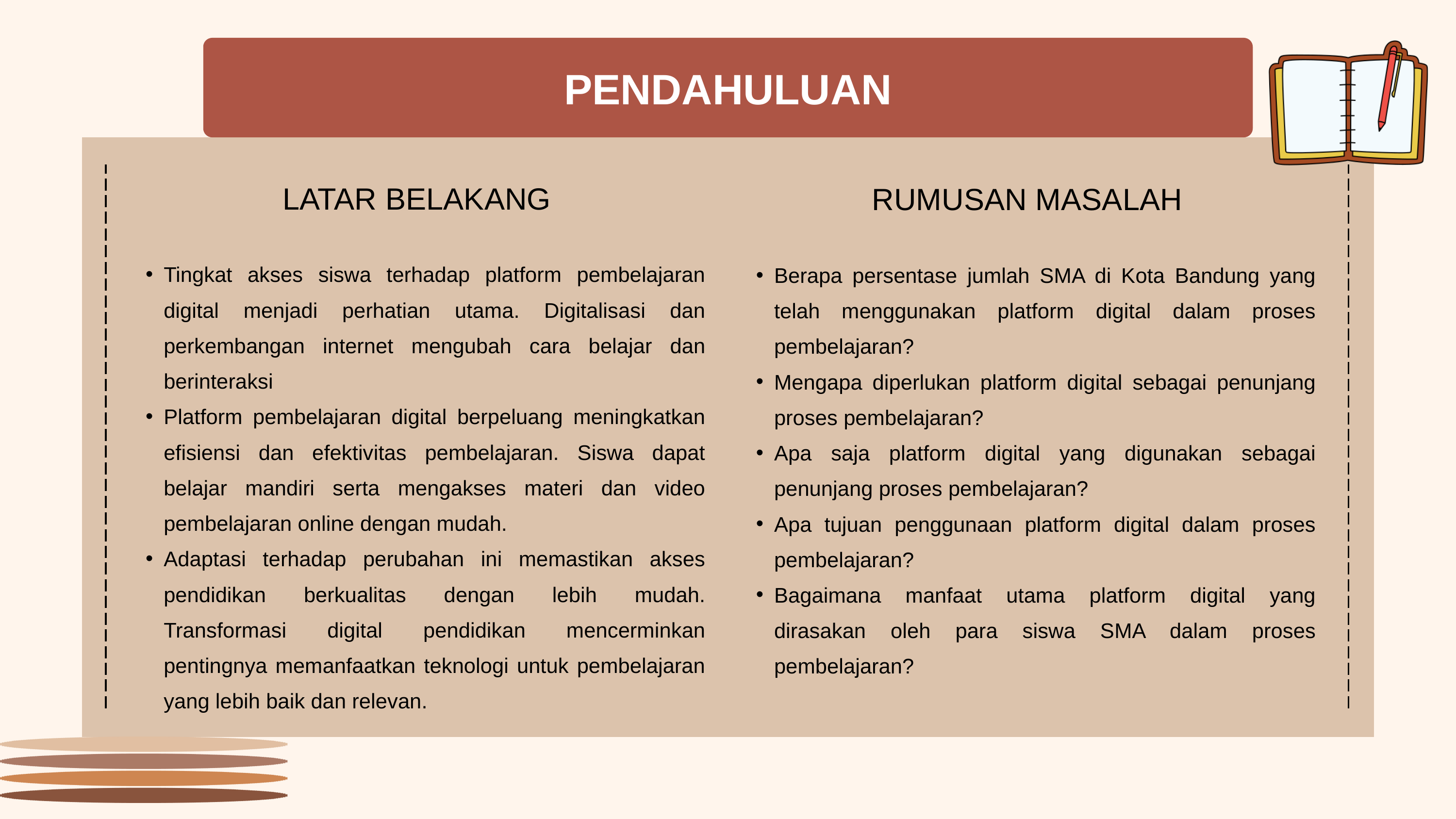

PENDAHULUAN

LATAR BELAKANG

Tingkat akses siswa terhadap platform pembelajaran digital menjadi perhatian utama. Digitalisasi dan perkembangan internet mengubah cara belajar dan berinteraksi
Platform pembelajaran digital berpeluang meningkatkan efisiensi dan efektivitas pembelajaran. Siswa dapat belajar mandiri serta mengakses materi dan video pembelajaran online dengan mudah.
Adaptasi terhadap perubahan ini memastikan akses pendidikan berkualitas dengan lebih mudah. Transformasi digital pendidikan mencerminkan pentingnya memanfaatkan teknologi untuk pembelajaran yang lebih baik dan relevan.
RUMUSAN MASALAH

Berapa persentase jumlah SMA di Kota Bandung yang telah menggunakan platform digital dalam proses pembelajaran?
Mengapa diperlukan platform digital sebagai penunjang proses pembelajaran?
Apa saja platform digital yang digunakan sebagai penunjang proses pembelajaran?
Apa tujuan penggunaan platform digital dalam proses pembelajaran?
Bagaimana manfaat utama platform digital yang dirasakan oleh para siswa SMA dalam proses pembelajaran?